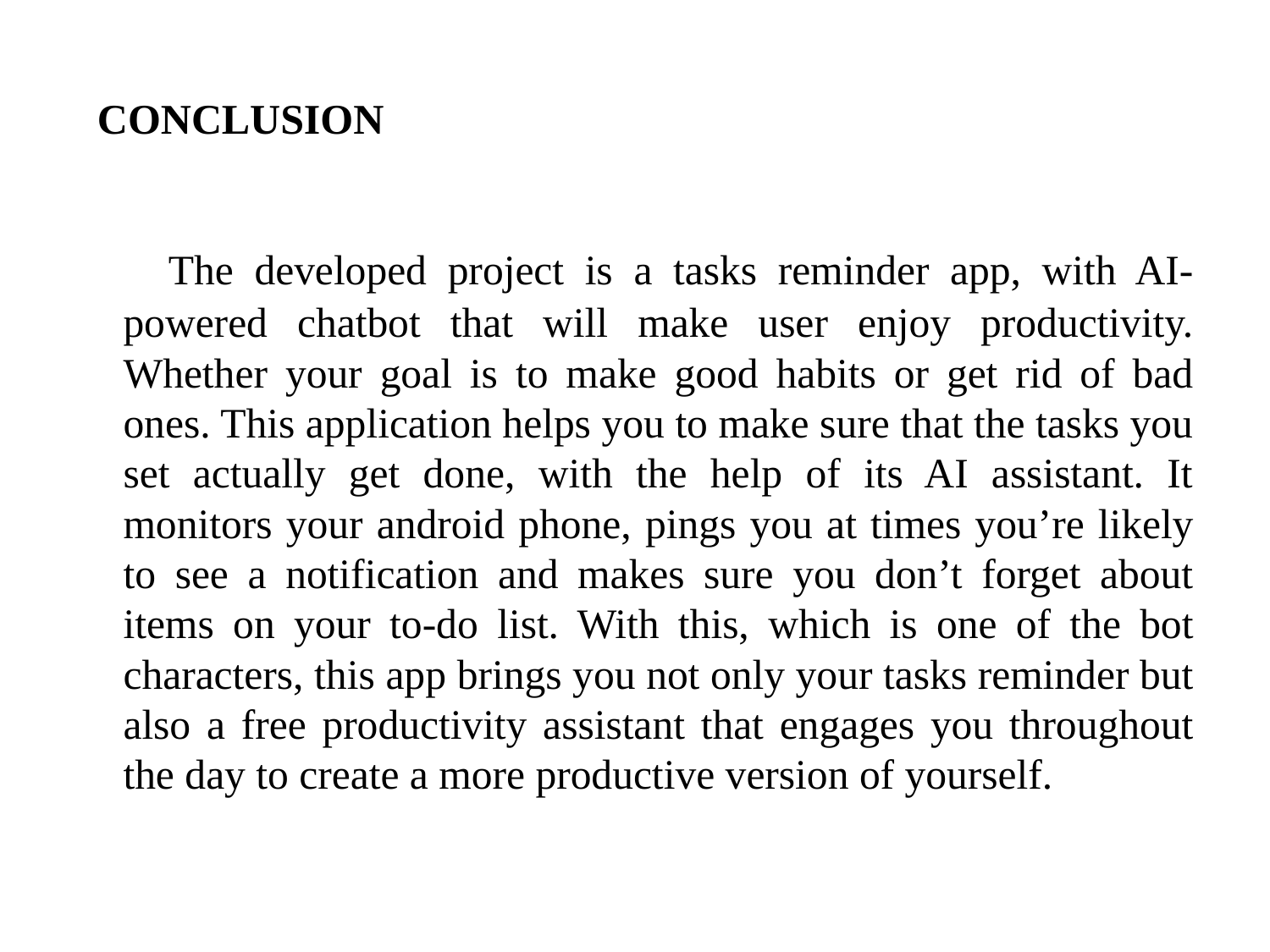

# CONCLUSION
    The developed project is a tasks reminder app, with AI-powered chatbot that will make user enjoy productivity. Whether your goal is to make good habits or get rid of bad ones. This application helps you to make sure that the tasks you set actually get done, with the help of its AI assistant. It monitors your android phone, pings you at times you’re likely to see a notification and makes sure you don’t forget about items on your to-do list. With this, which is one of the bot characters, this app brings you not only your tasks reminder but also a free productivity assistant that engages you throughout the day to create a more productive version of yourself.